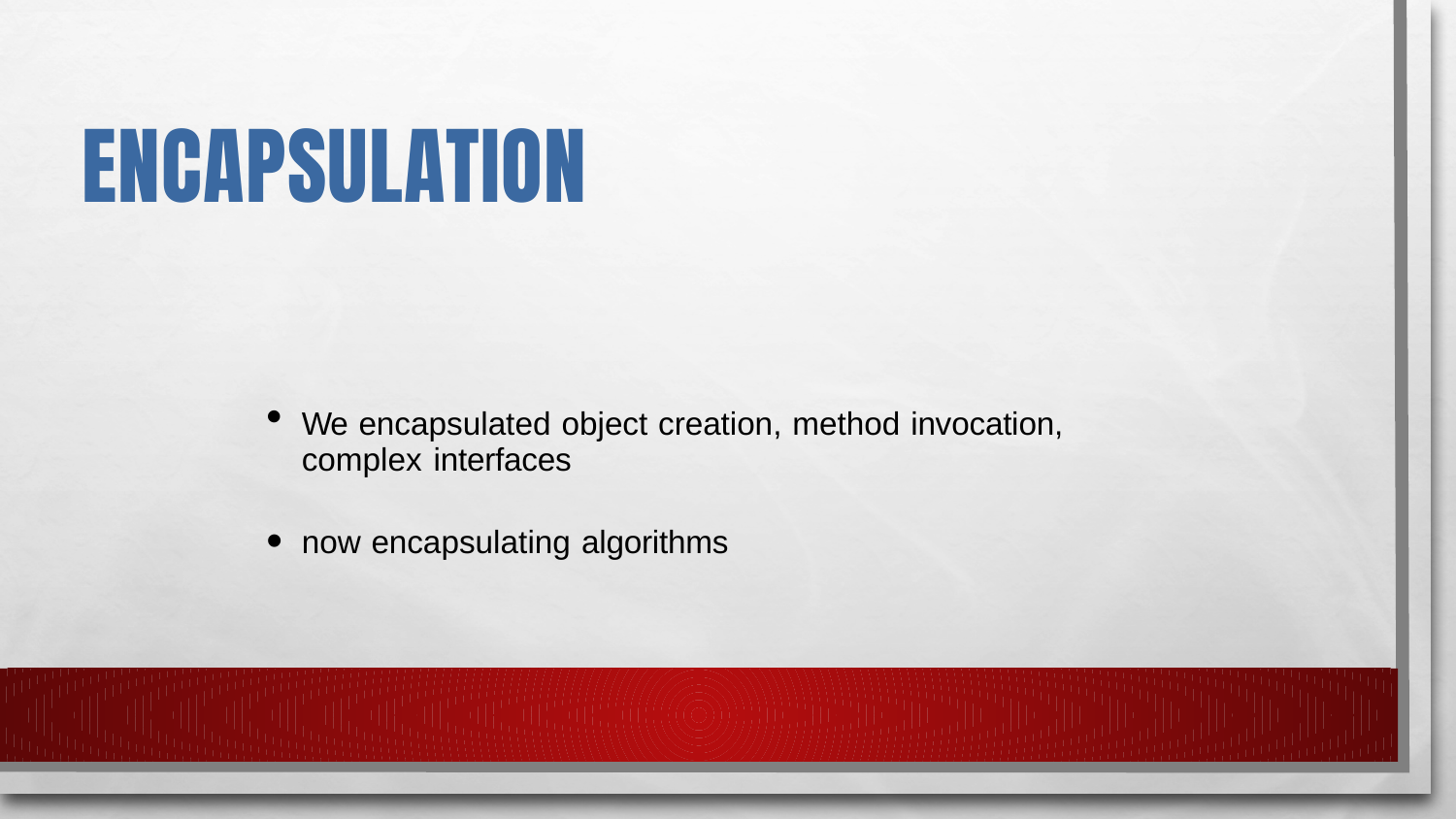

# Encapsulation
We encapsulated object creation, method invocation, complex interfaces

now encapsulating algorithms